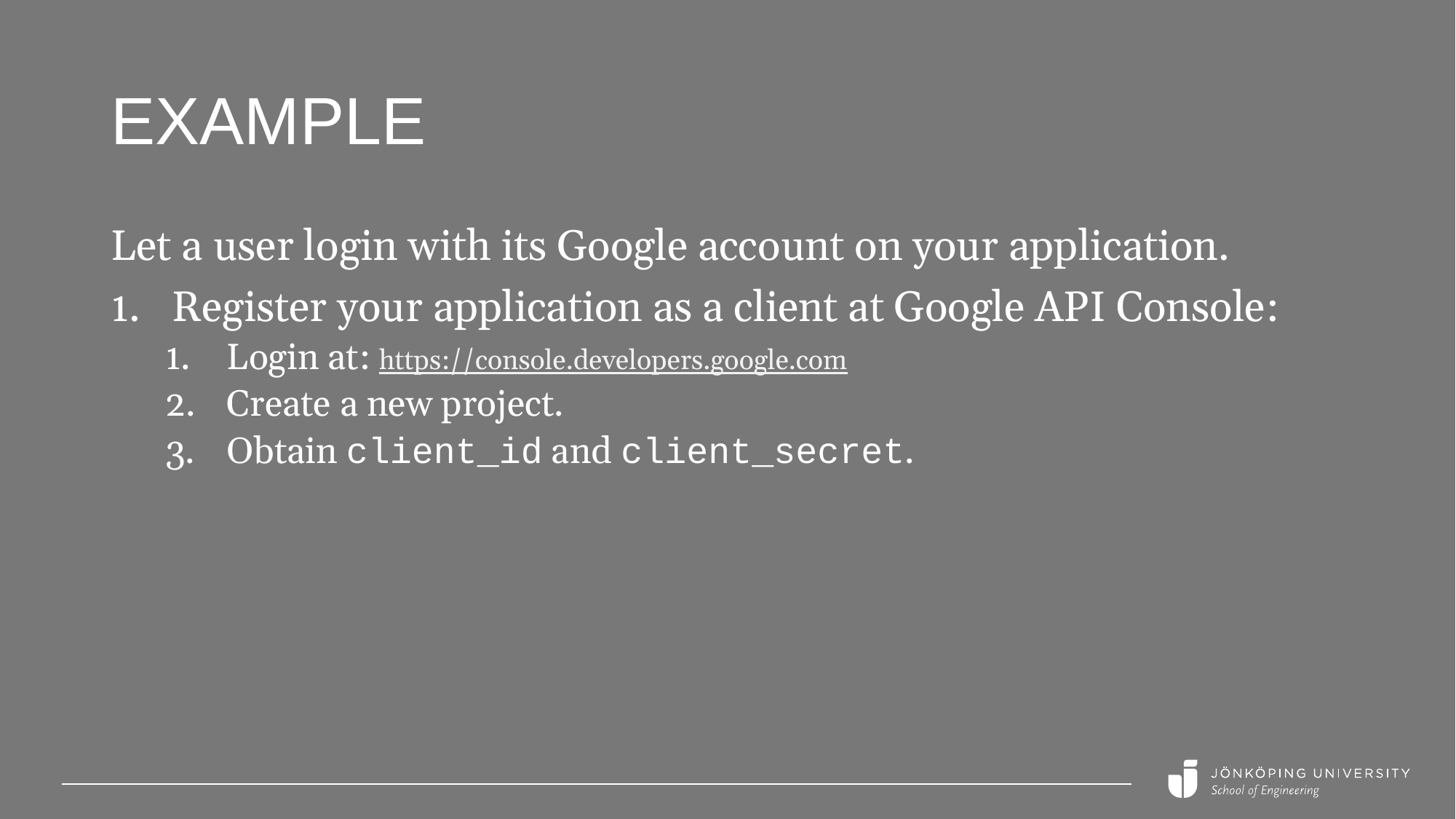

# Example
Let a user login with its Google account on your application.
Register your application as a client at Google API Console:
Login at: https://console.developers.google.com
Create a new project.
Obtain client_id and client_secret.